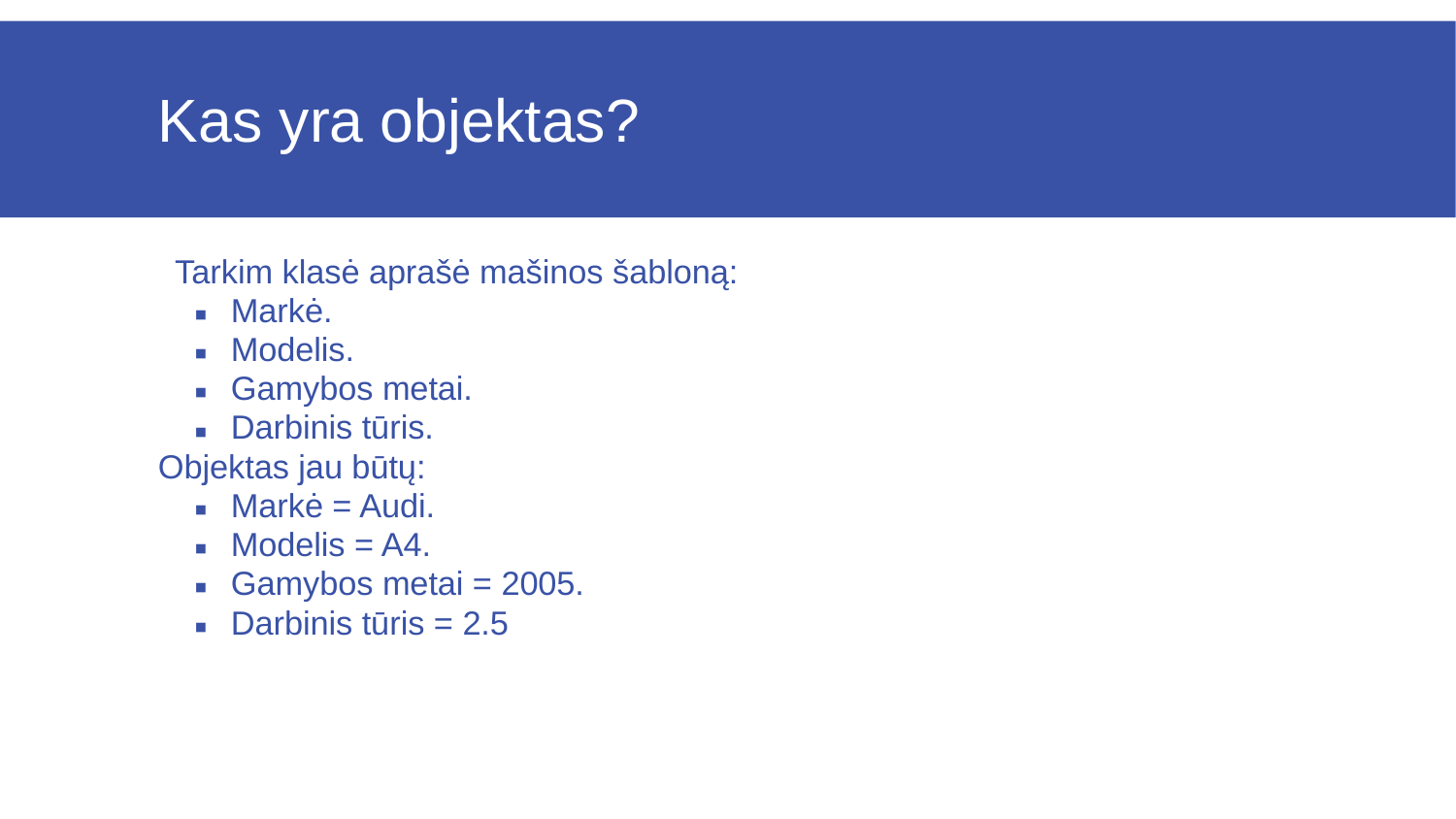

# Kas yra objektas?
Tarkim klasė aprašė mašinos šabloną:
Markė.
Modelis.
Gamybos metai.
Darbinis tūris.
Objektas jau būtų:
Markė = Audi.
Modelis = A4.
Gamybos metai = 2005.
Darbinis tūris = 2.5